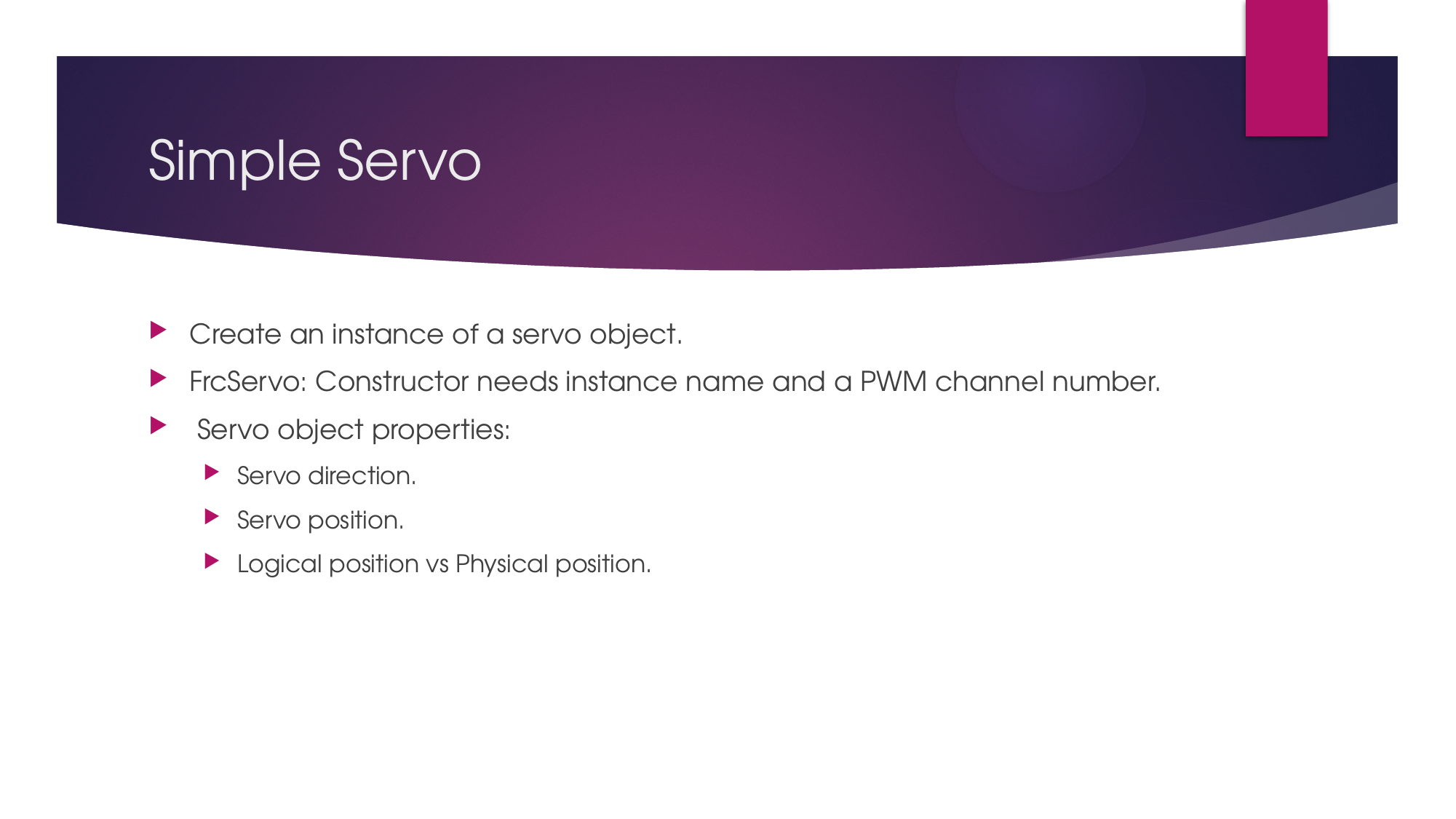

# Simple Servo
Create an instance of a servo object.
FrcServo: Constructor needs instance name and a PWM channel number.
 Servo object properties:
Servo direction.
Servo position.
Logical position vs Physical position.